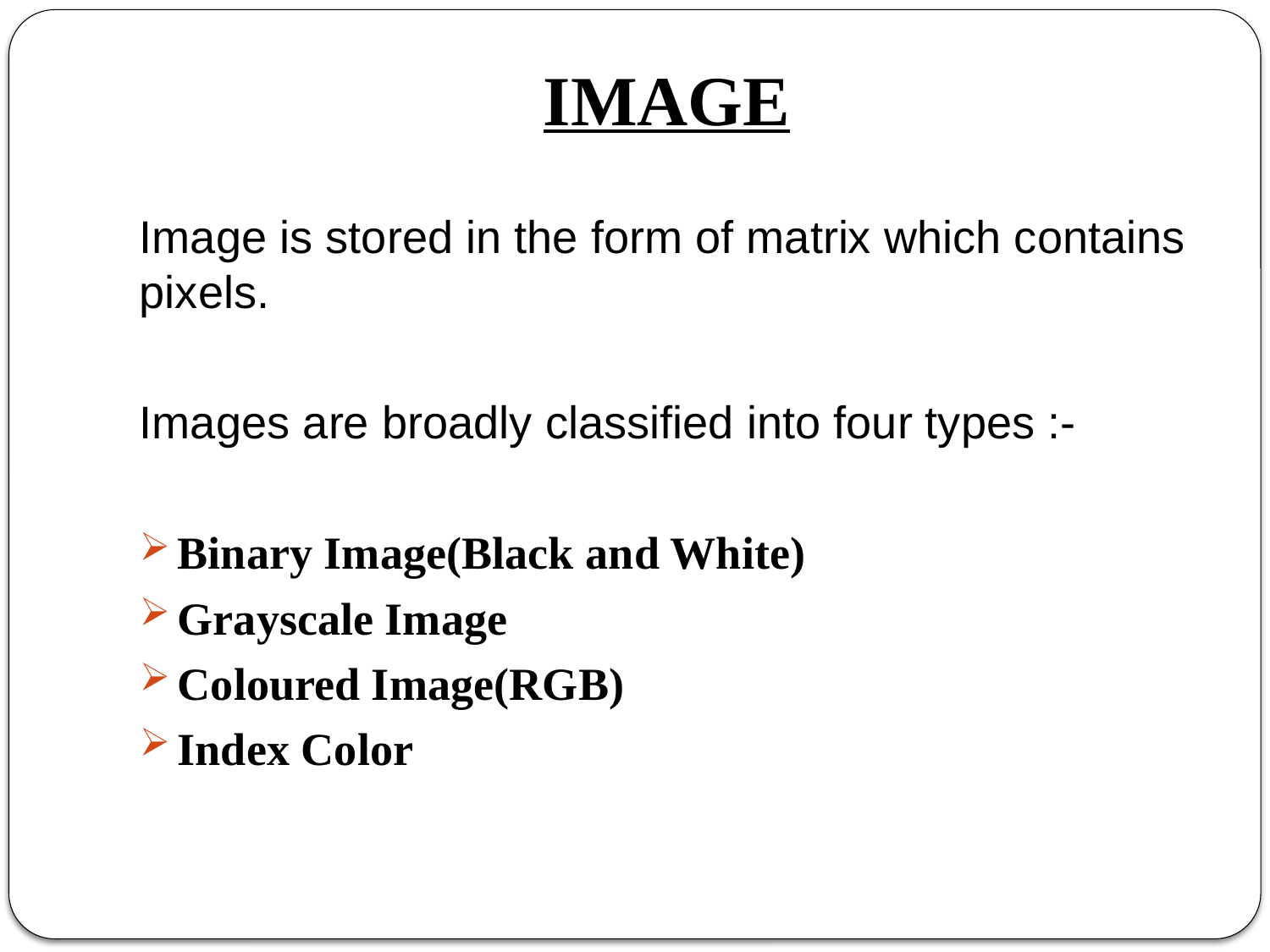

# IMAGE
Image is stored in the form of matrix which contains pixels.

Images are broadly classified into four types :-

Binary Image(Black and White)
Grayscale Image
Coloured Image(RGB)
Index Color